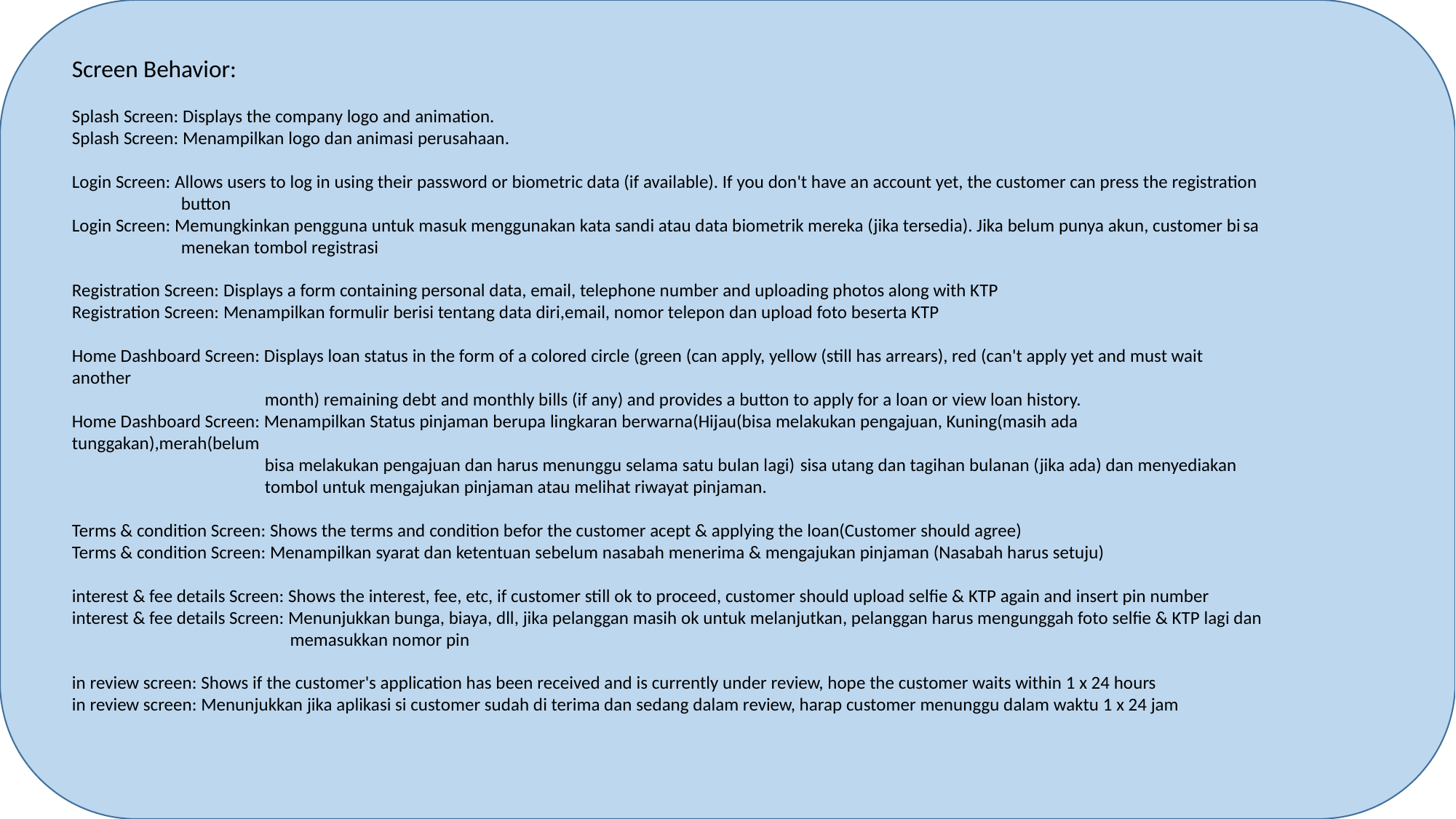

Screen Behavior:

Splash Screen: Displays the company logo and animation.
Splash Screen: Menampilkan logo dan animasi perusahaan.

Login Screen: Allows users to log in using their password or biometric data (if available). If you don't have an account yet, the customer can press the registration
	button
Login Screen: Memungkinkan pengguna untuk masuk menggunakan kata sandi atau data biometrik mereka (jika tersedia). Jika belum punya akun, customer bisa
	menekan tombol registrasi

Registration Screen: Displays a form containing personal data, email, telephone number and uploading photos along with KTP
Registration Screen: Menampilkan formulir berisi tentang data diri,email, nomor telepon dan upload foto beserta KTP

Home Dashboard Screen: Displays loan status in the form of a colored circle (green (can apply, yellow (still has arrears), red (can't apply yet and must wait another
	                    month) remaining debt and monthly bills (if any) and provides a button to apply for a loan or view loan history.
Home Dashboard Screen: Menampilkan Status pinjaman berupa lingkaran berwarna(Hijau(bisa melakukan pengajuan, Kuning(masih ada tunggakan),merah(belum
	                    bisa melakukan pengajuan dan harus menunggu selama satu bulan lagi) sisa utang dan tagihan bulanan (jika ada) dan menyediakan
	                    tombol untuk mengajukan pinjaman atau melihat riwayat pinjaman.

Terms & condition Screen: Shows the terms and condition befor the customer acept & applying the loan(Customer should agree)
Terms & condition Screen: Menampilkan syarat dan ketentuan sebelum nasabah menerima & mengajukan pinjaman (Nasabah harus setuju)

interest & fee details Screen: Shows the interest, fee, etc, if customer still ok to proceed, customer should upload selfie & KTP again and insert pin number
interest & fee details Screen: Menunjukkan bunga, biaya, dll, jika pelanggan masih ok untuk melanjutkan, pelanggan harus mengunggah foto selfie & KTP lagi dan
	                          memasukkan nomor pin

in review screen: Shows if the customer's application has been received and is currently under review, hope the customer waits within 1 x 24 hours
in review screen: Menunjukkan jika aplikasi si customer sudah di terima dan sedang dalam review, harap customer menunggu dalam waktu 1 x 24 jam